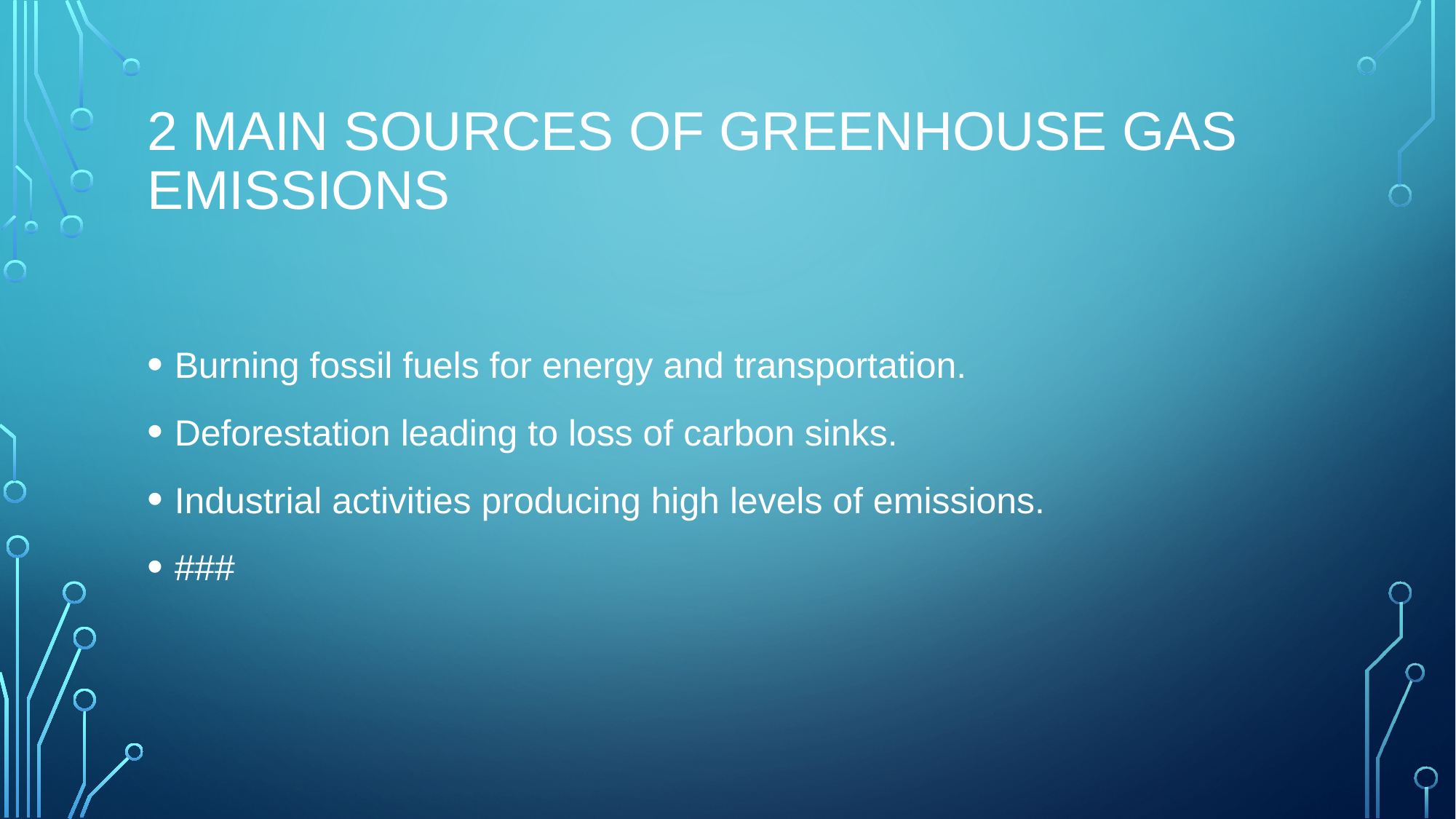

# 2 Main Sources of Greenhouse Gas Emissions

Burning fossil fuels for energy and transportation.
Deforestation leading to loss of carbon sinks.
Industrial activities producing high levels of emissions.
###